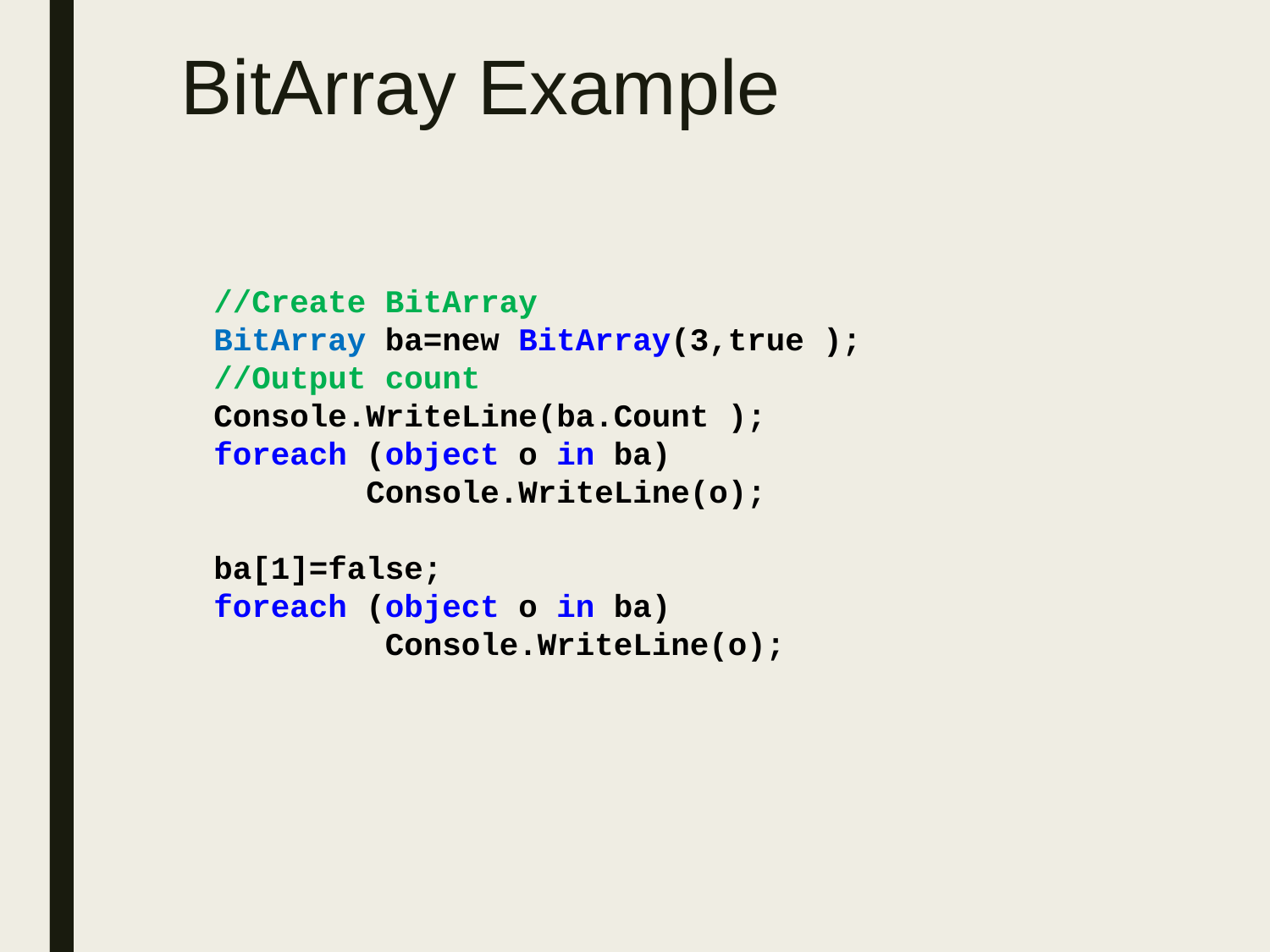

# BitArray Example
//Create BitArray
BitArray ba=new BitArray(3,true );
//Output count
Console.WriteLine(ba.Count );
foreach (object o in ba)
        Console.WriteLine(o);

ba[1]=false;
foreach (object o in ba)
         Console.WriteLine(o);